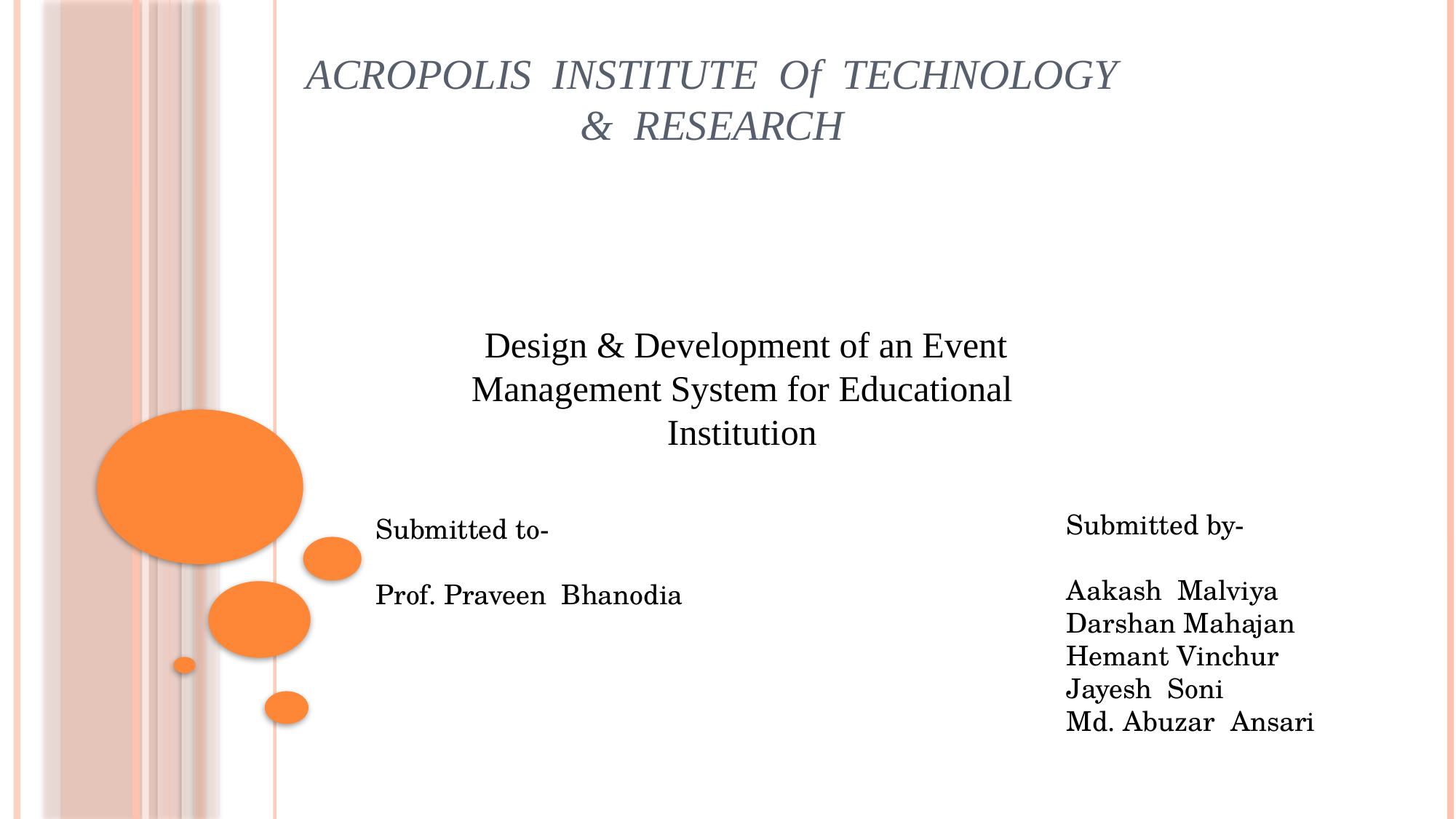

ACROPOLIS  INSTITUTE  Of  TECHNOLOGY &  RESEARCH
 Design & Development of an Event Management System for Educational Institution
Submitted by-

Aakash  Malviya
Darshan Mahajan
Hemant Vinchur
Jayesh  Soni
Md. Abuzar  Ansari

Submitted to-

Prof. Praveen  Bhanodia